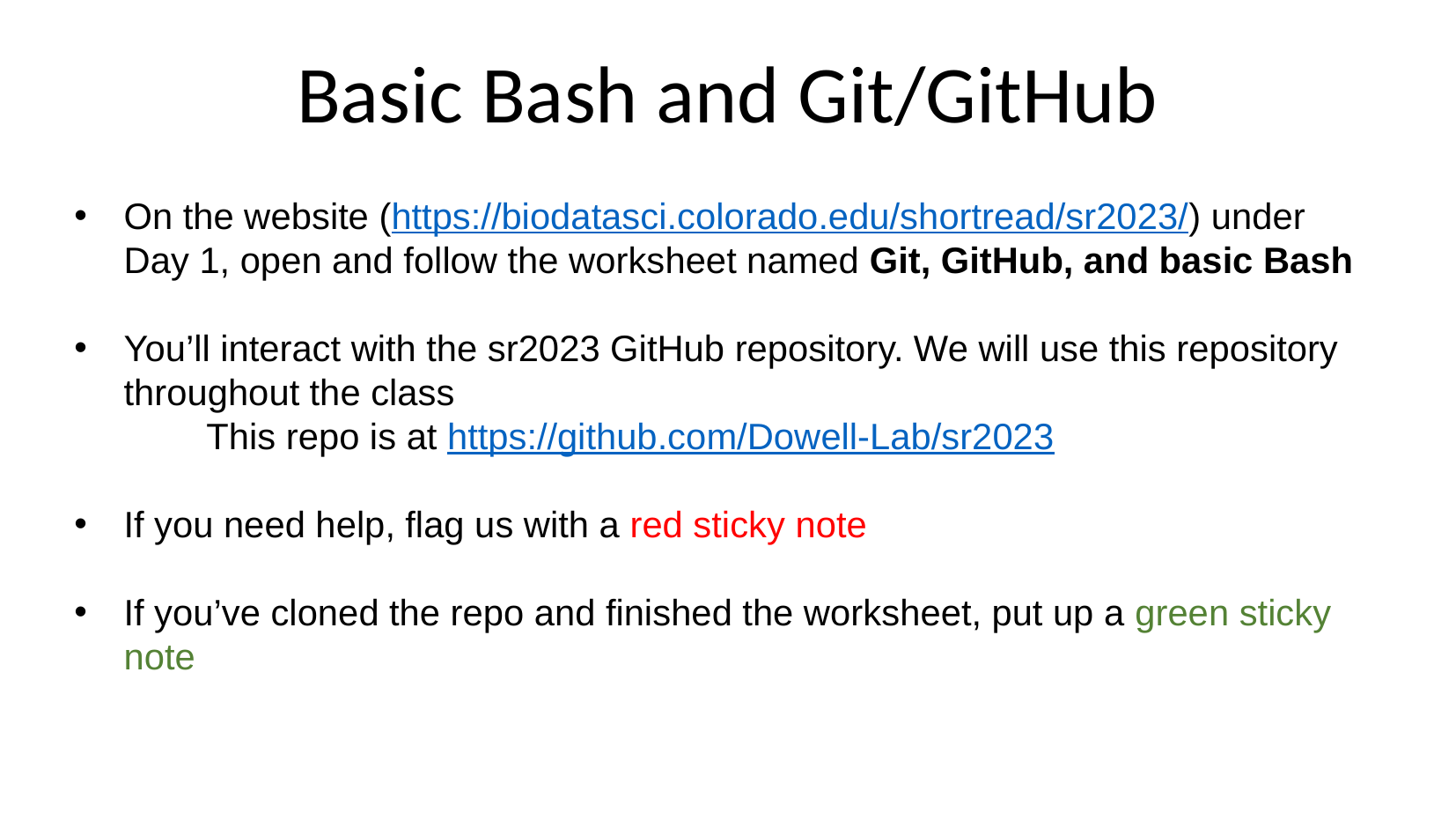

Basic Bash and Git/GitHub
On the website (https://biodatasci.colorado.edu/shortread/sr2023/) under Day 1, open and follow the worksheet named Git, GitHub, and basic Bash

You’ll interact with the sr2023 GitHub repository. We will use this repository throughout the class
	This repo is at https://github.com/Dowell-Lab/sr2023

If you need help, flag us with a red sticky note

If you’ve cloned the repo and finished the worksheet, put up a green sticky note